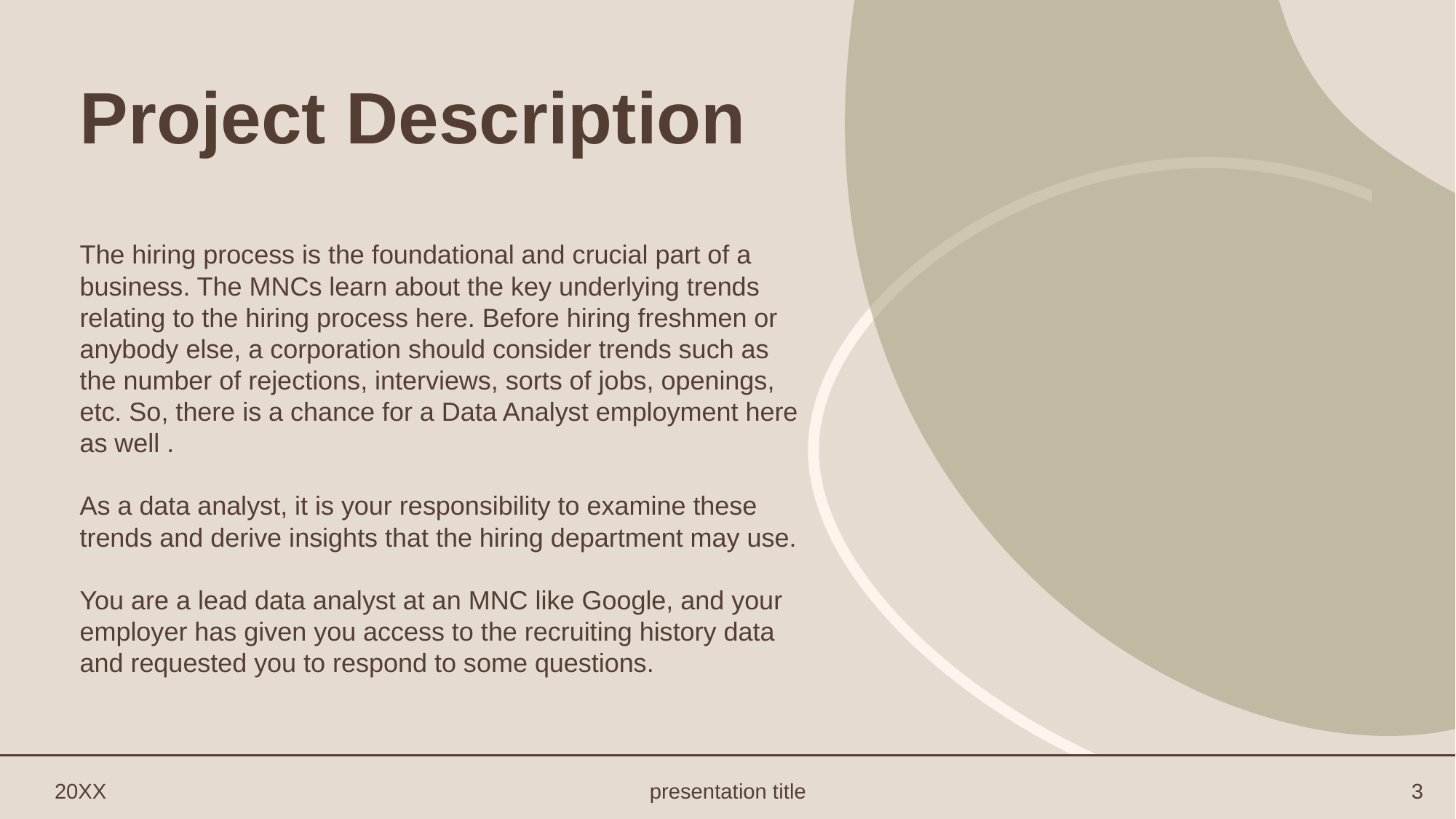

# Project Description
The hiring process is the foundational and crucial part of a business. The MNCs learn about the key underlying trends relating to the hiring process here. Before hiring freshmen or anybody else, a corporation should consider trends such as the number of rejections, interviews, sorts of jobs, openings, etc. So, there is a chance for a Data Analyst employment here as well .

As a data analyst, it is your responsibility to examine these trends and derive insights that the hiring department may use.

You are a lead data analyst at an MNC like Google, and your employer has given you access to the recruiting history data and requested you to respond to some questions.
20XX
presentation title
3